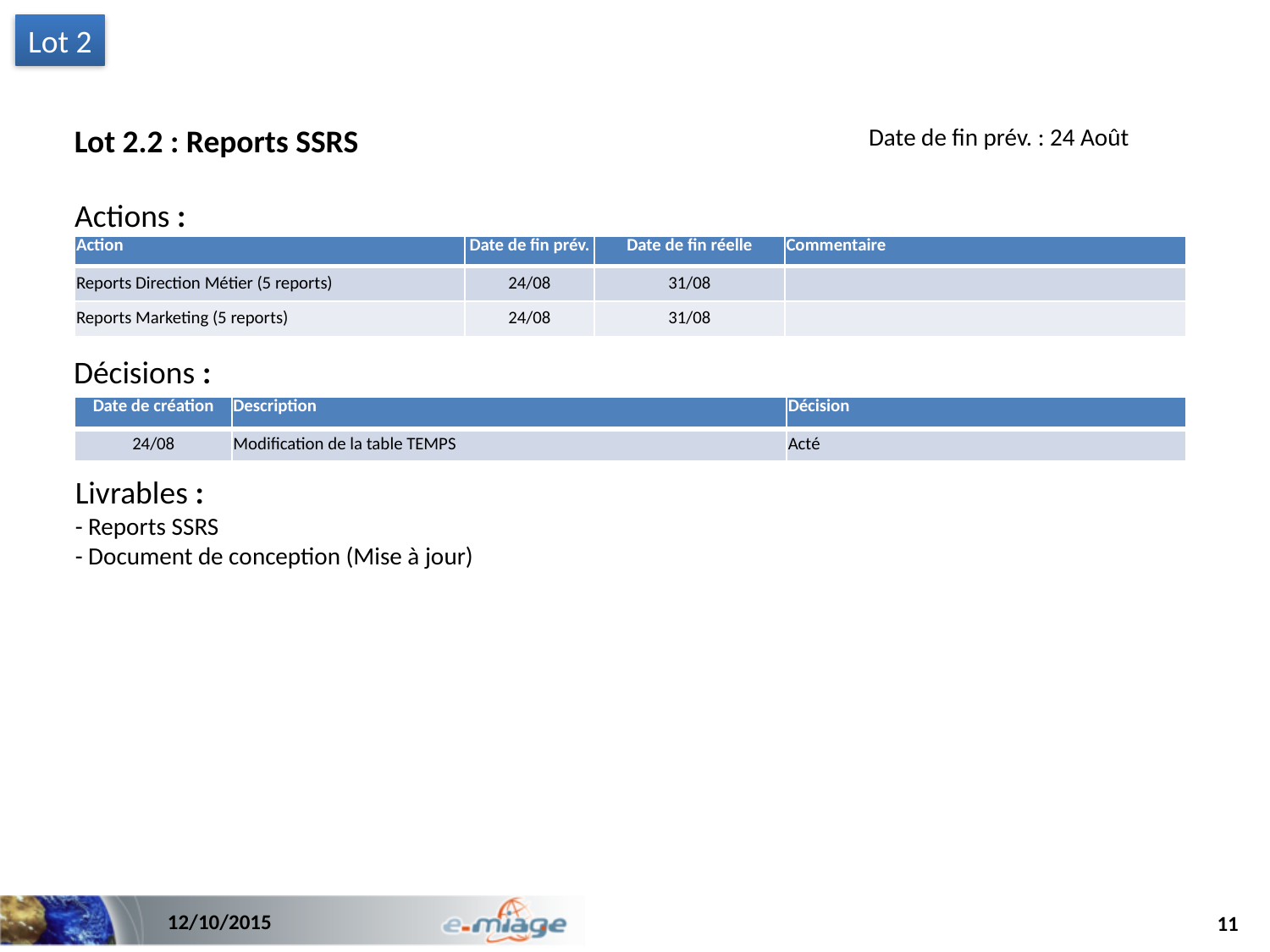

Lot 2
Lot 2.2 : Reports SSRS
Date de fin prév. : 24 Août
Actions :
| Action | Date de fin prév. | Date de fin réelle | Commentaire |
| --- | --- | --- | --- |
| Reports Direction Métier (5 reports) | 24/08 | 31/08 |  |
| Reports Marketing (5 reports) | 24/08 | 31/08 |  |
Décisions :
| Date de création | Description | Décision |
| --- | --- | --- |
| 24/08 | Modification de la table TEMPS | Acté |
Livrables :
- Reports SSRS
- Document de conception (Mise à jour)